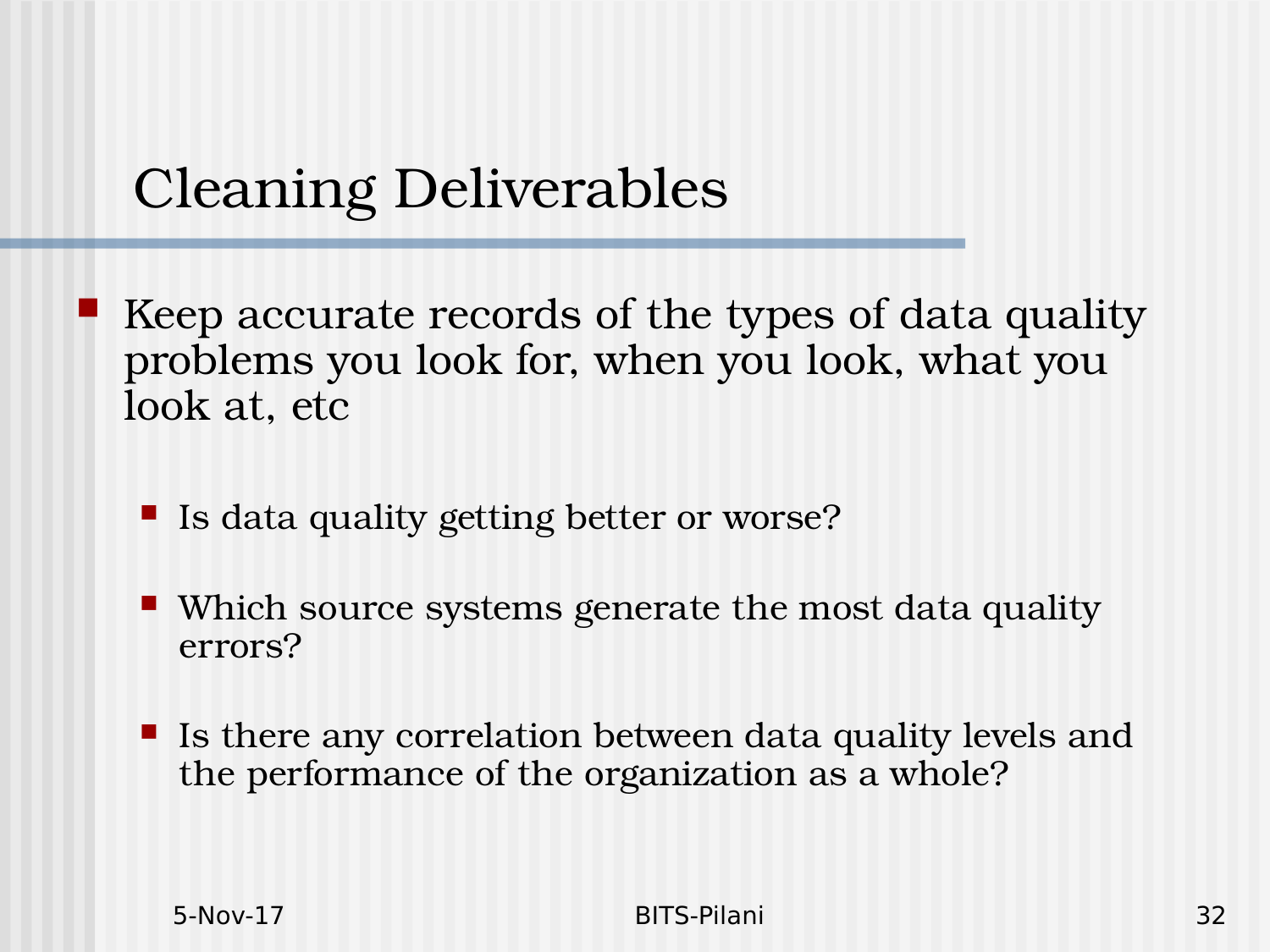

# Cleaning Deliverables
Keep accurate records of the types of data quality problems you look for, when you look, what you look at, etc

Is data quality getting better or worse?

Which source systems generate the most data quality errors?

Is there any correlation between data quality levels and the performance of the organization as a whole?
5-Nov-17
BITS-Pilani
32